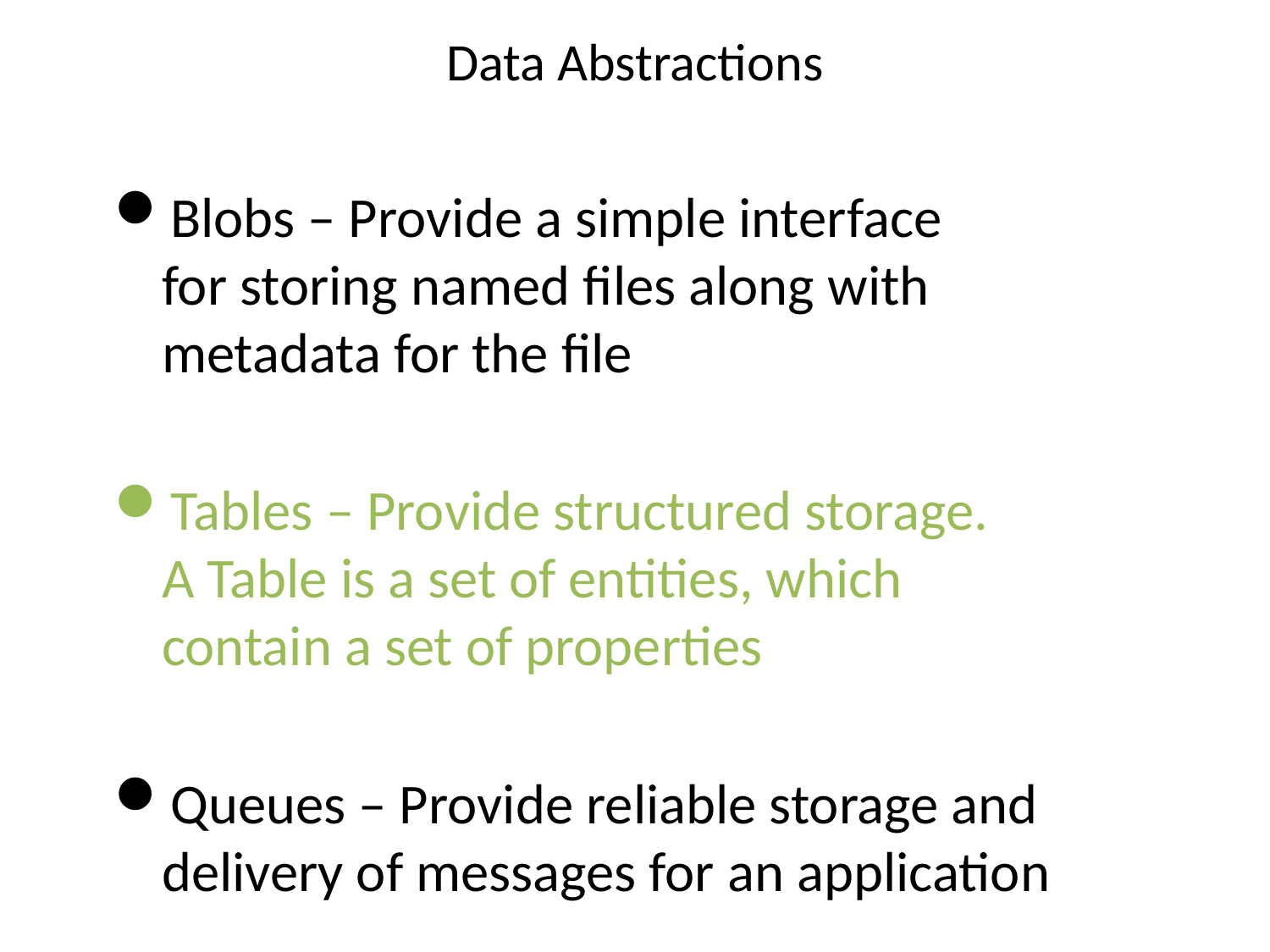

# Data Abstractions
Blobs – Provide a simple interface
for storing named files along with
metadata for the file

Tables – Provide structured storage.
A Table is a set of entities, which
contain a set of properties

Queues – Provide reliable storage and delivery of messages for an application